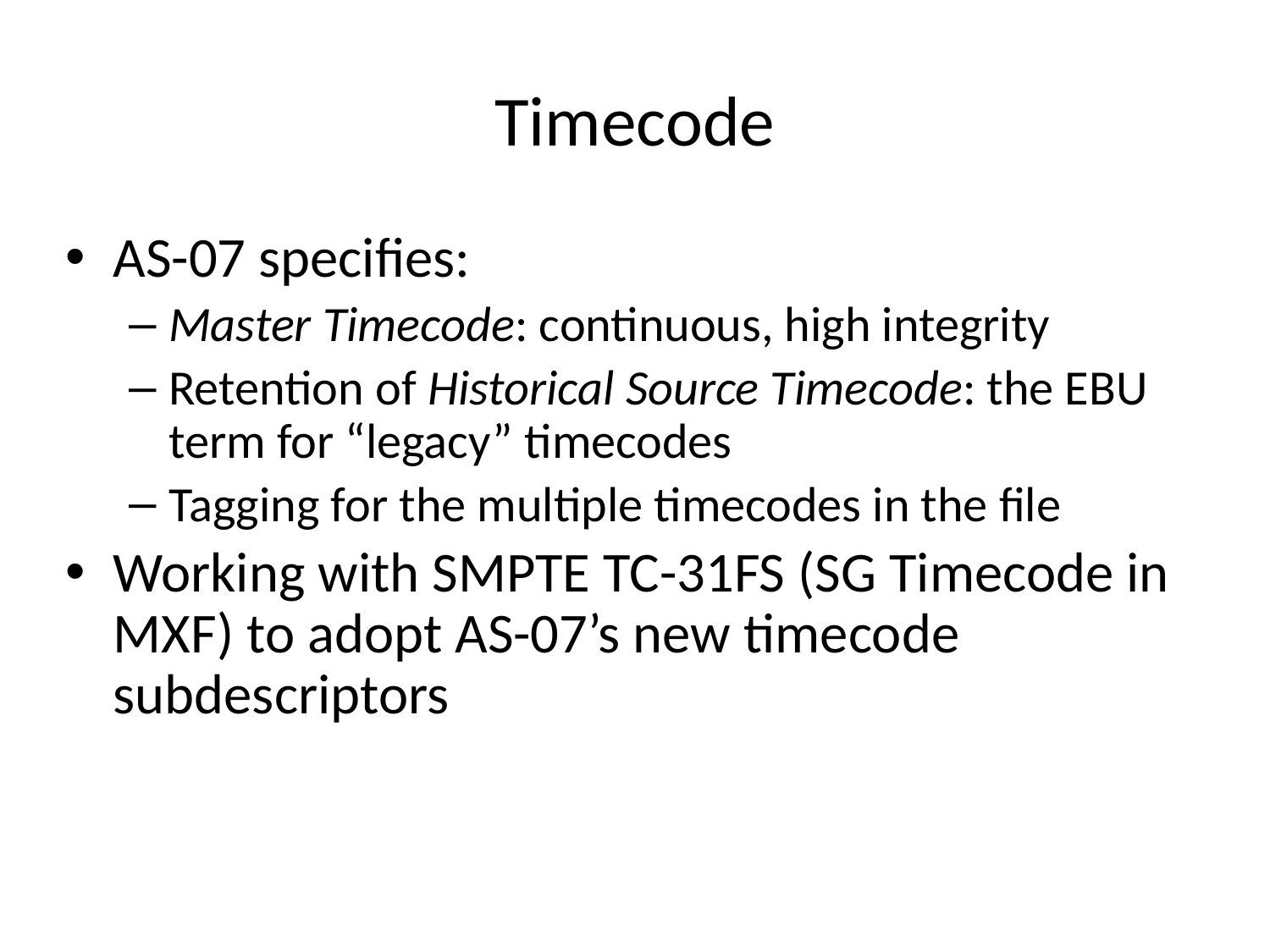

# Timecode
AS-07 specifies:
Master Timecode: continuous, high integrity
Retention of Historical Source Timecode: the EBU term for “legacy” timecodes
Tagging for the multiple timecodes in the file
Working with SMPTE TC-31FS (SG Timecode in MXF) to adopt AS-07’s new timecode subdescriptors